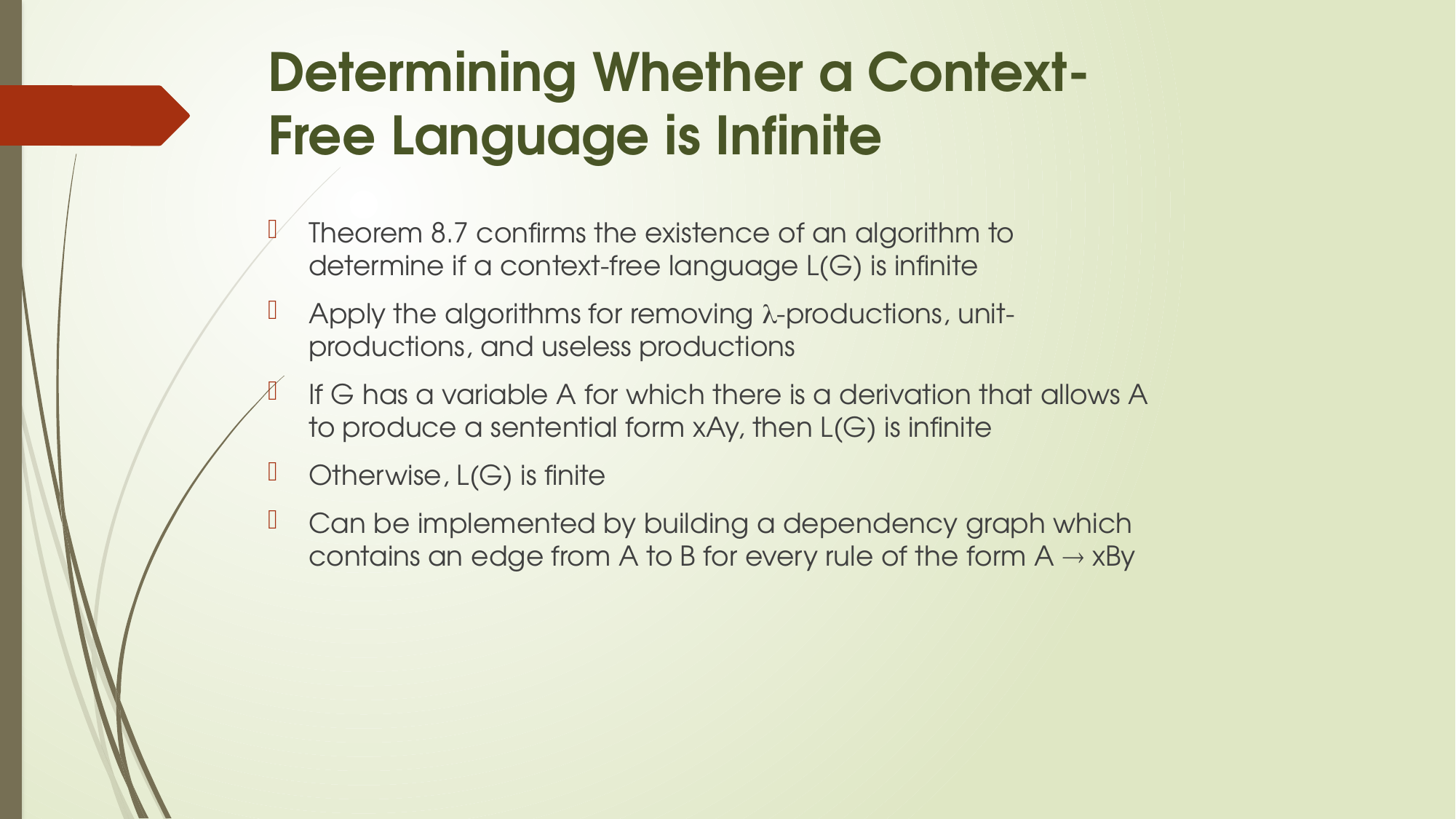

# Determining Whether a Context-Free Language is Infinite
Theorem 8.7 confirms the existence of an algorithm to determine if a context-free language L(G) is infinite
Apply the algorithms for removing λ-productions, unit-productions, and useless productions
If G has a variable A for which there is a derivation that allows A to produce a sentential form xAy, then L(G) is infinite
Otherwise, L(G) is finite
Can be implemented by building a dependency graph which contains an edge from A to B for every rule of the form A → xBy